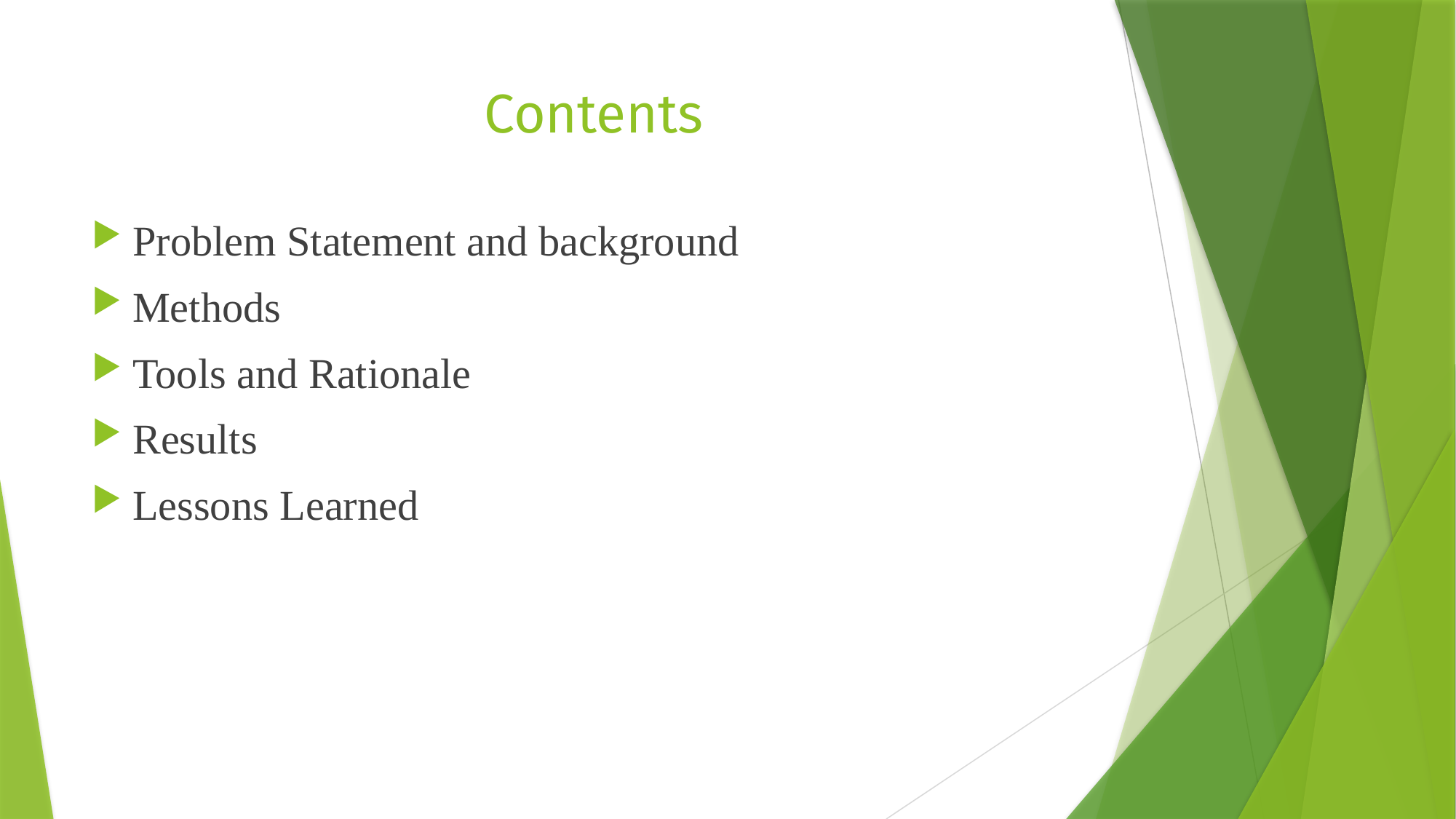

# Contents
Problem Statement and background
Methods
Tools and Rationale
Results
Lessons Learned